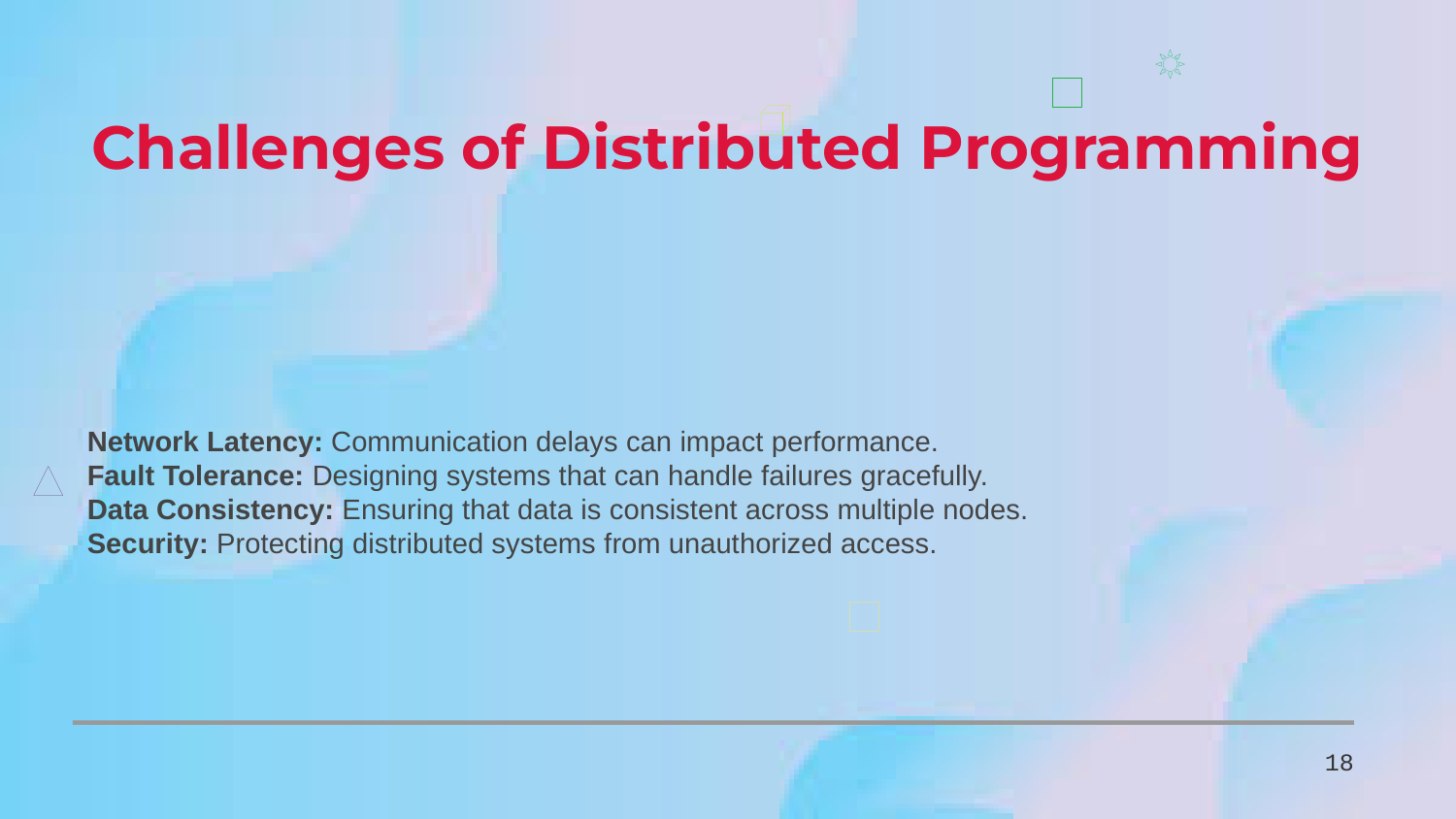

Challenges of Distributed Programming

Network Latency: Communication delays can impact performance.
Fault Tolerance: Designing systems that can handle failures gracefully.
Data Consistency: Ensuring that data is consistent across multiple nodes.
Security: Protecting distributed systems from unauthorized access.

18